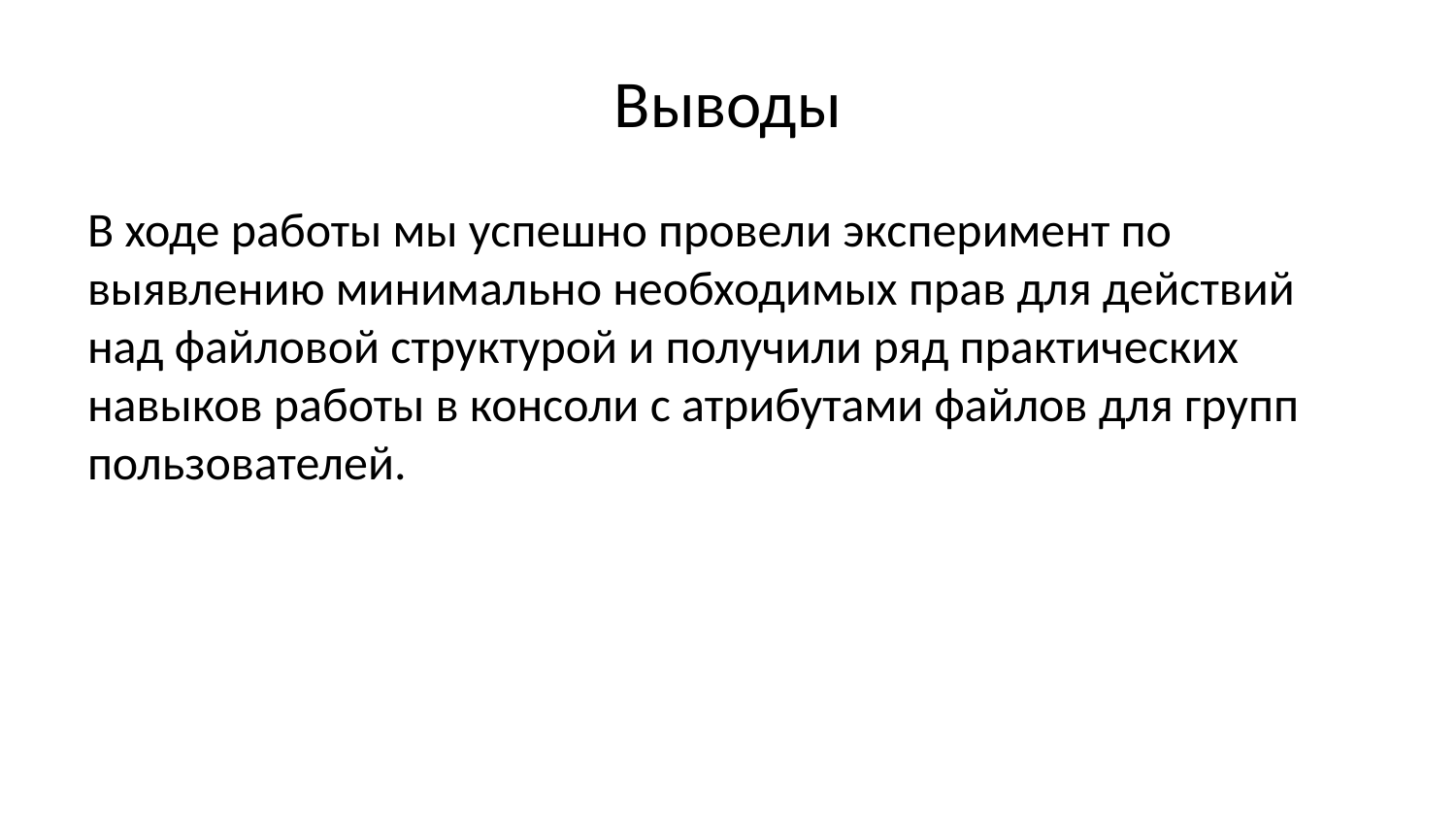

# Выводы
В ходе работы мы успешно провели эксперимент по выявлению минимально необходимых прав для действий над файловой структурой и получили ряд практических навыков работы в консоли с атрибутами файлов для групп пользователей.